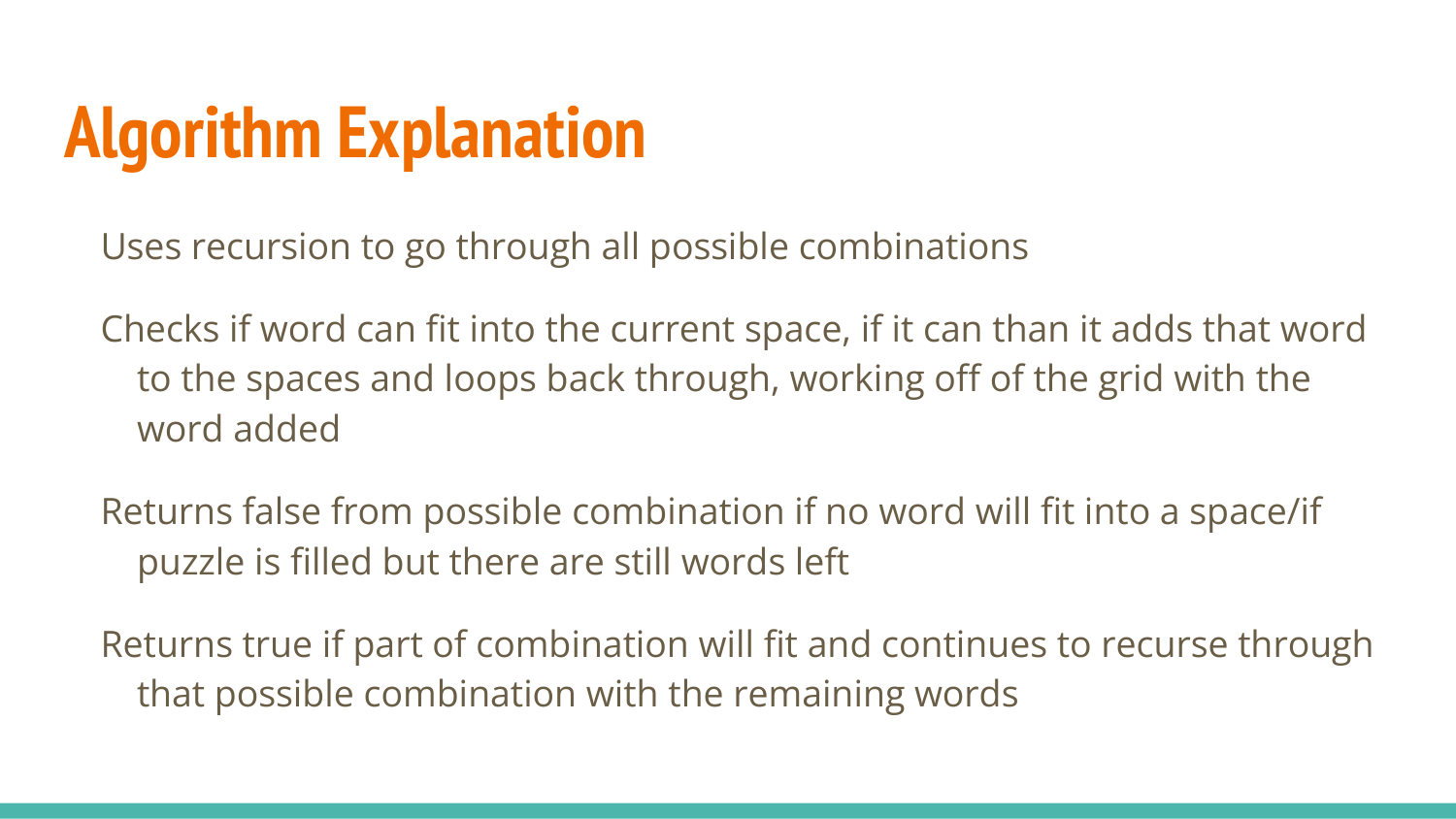

# Algorithm Explanation
Uses recursion to go through all possible combinations
Checks if word can fit into the current space, if it can than it adds that word to the spaces and loops back through, working off of the grid with the word added
Returns false from possible combination if no word will fit into a space/if puzzle is filled but there are still words left
Returns true if part of combination will fit and continues to recurse through that possible combination with the remaining words